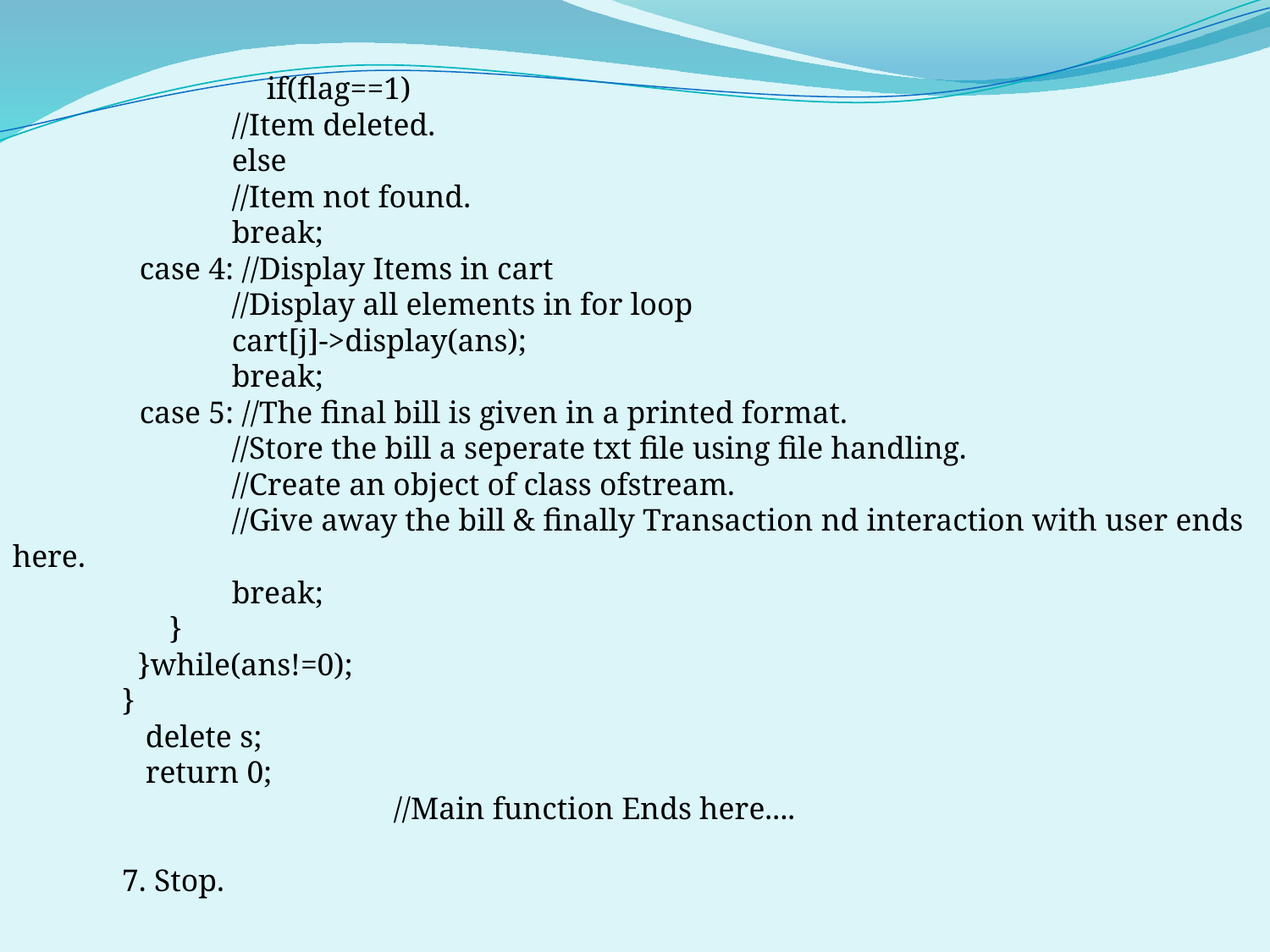

if(flag==1)
                            //Item deleted.
                            else
                            //Item not found.
                            break;
	case 4: //Display Items in cart
                            //Display all elements in for loop
                            cart[j]->display(ans);
                            break;
	case 5: //The final bill is given in a printed format.
                            //Store the bill a seperate txt file using file handling.
                            //Create an object of class ofstream.
                            //Give away the bill & finally Transaction nd interaction with user ends here.
                            break;
                    }
                }while(ans!=0);
              }
                 delete s;
                 return 0;
			//Main function Ends here....

              7. Stop.